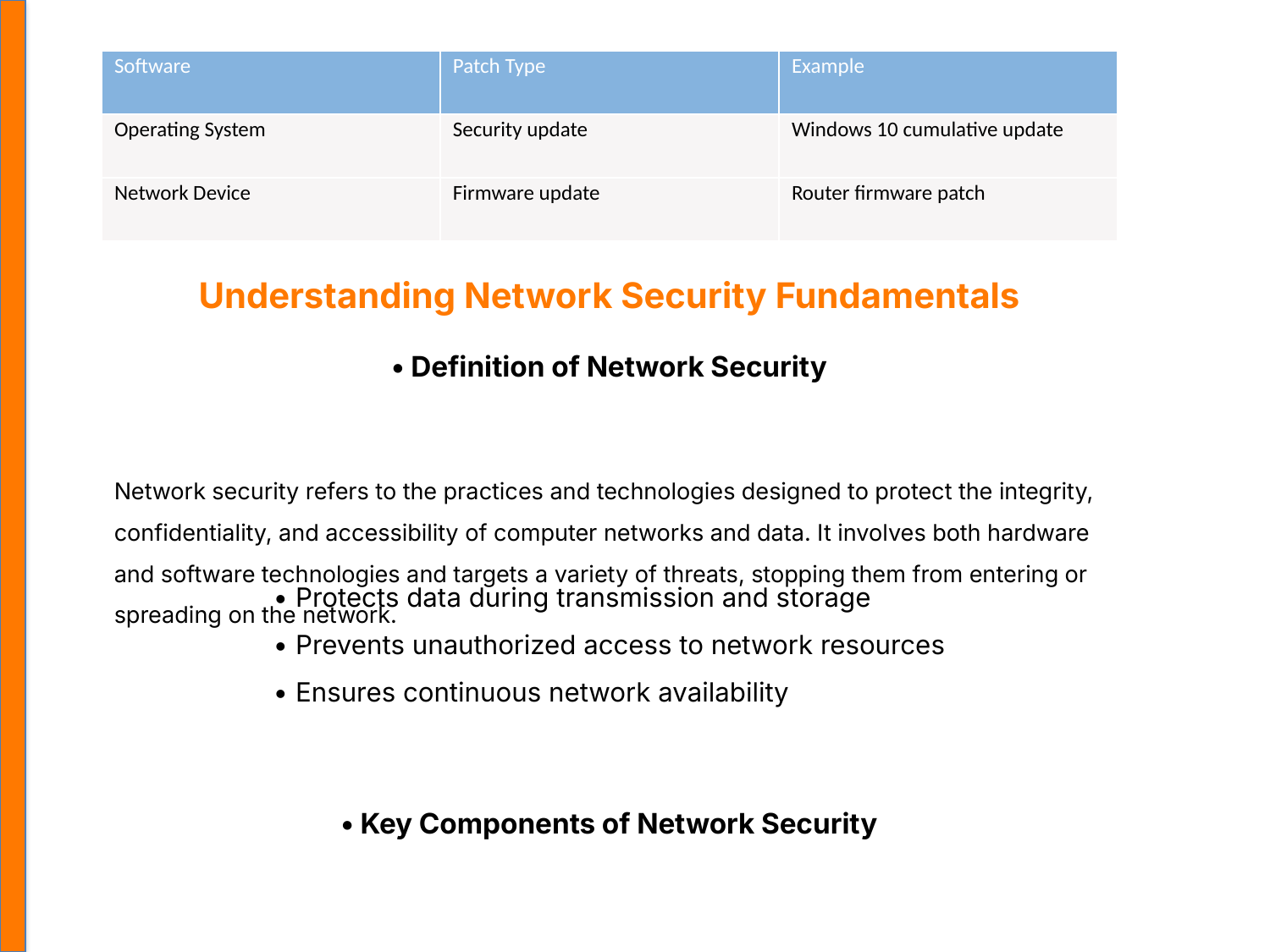

| Software | Patch Type | Example |
| --- | --- | --- |
| Operating System | Security update | Windows 10 cumulative update |
| Network Device | Firmware update | Router firmware patch |
Understanding Network Security Fundamentals
• Definition of Network Security

Network security refers to the practices and technologies designed to protect the integrity, confidentiality, and accessibility of computer networks and data. It involves both hardware and software technologies and targets a variety of threats, stopping them from entering or spreading on the network.

• Protects data during transmission and storage
• Prevents unauthorized access to network resources
• Ensures continuous network availability
• Key Components of Network Security